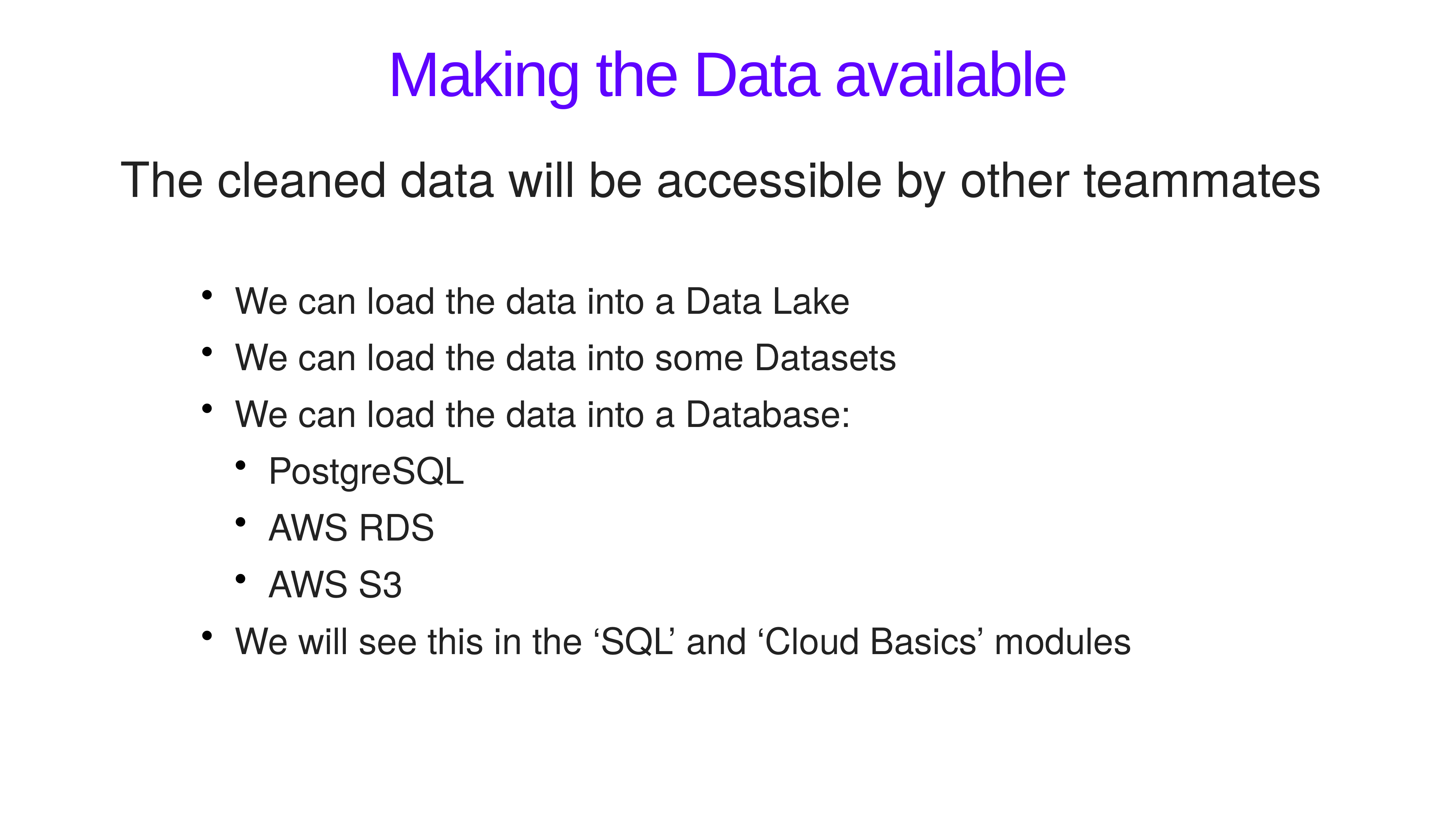

# Making the Data available
The cleaned data will be accessible by other teammates
We can load the data into a Data Lake
We can load the data into some Datasets
We can load the data into a Database:
PostgreSQL
AWS RDS
AWS S3
We will see this in the ‘SQL’ and ‘Cloud Basics’ modules